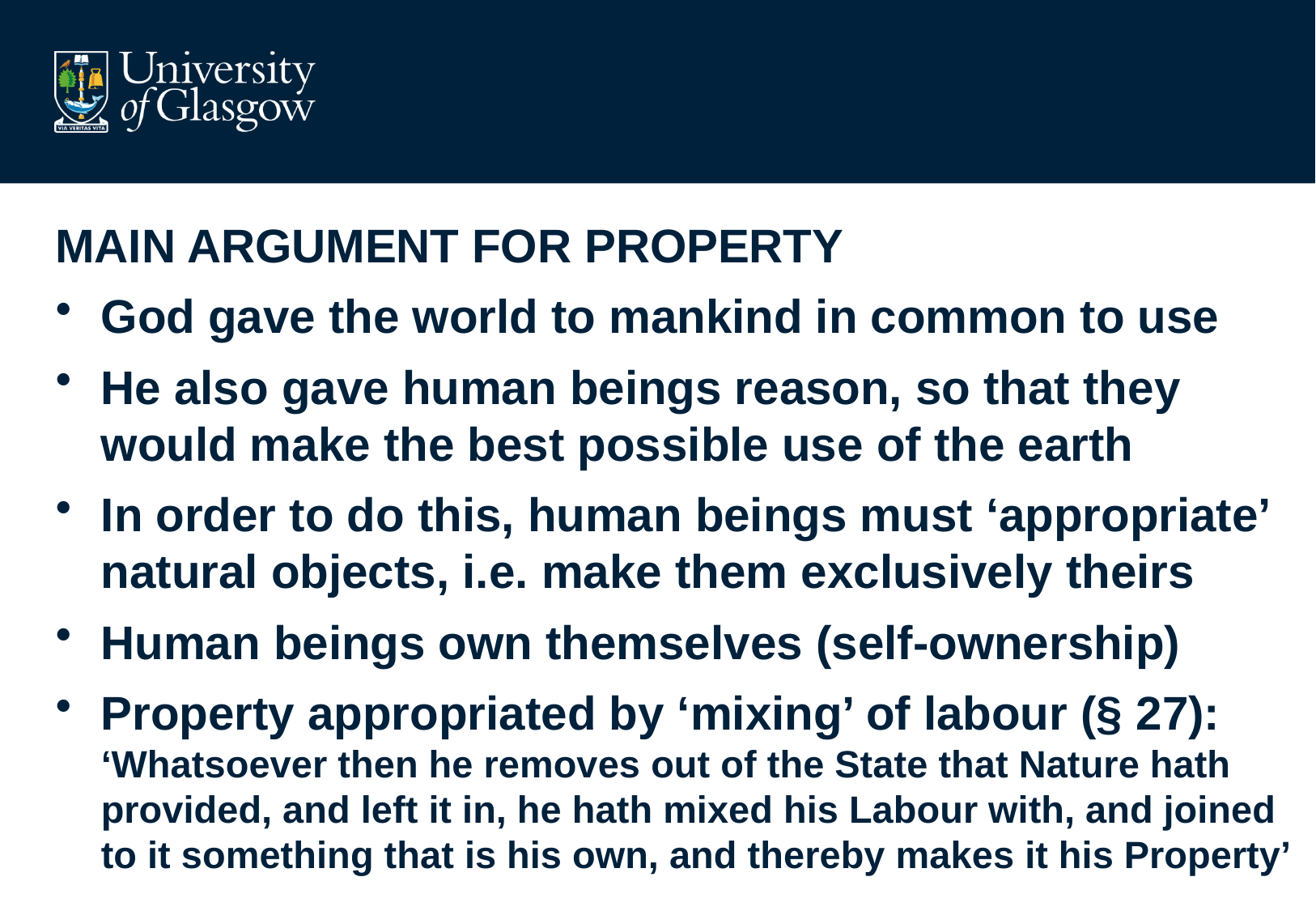

#
MAIN ARGUMENT FOR PROPERTY
God gave the world to mankind in common to use
He also gave human beings reason, so that they would make the best possible use of the earth
In order to do this, human beings must ‘appropriate’ natural objects, i.e. make them exclusively theirs
Human beings own themselves (self-ownership)
Property appropriated by ‘mixing’ of labour (§ 27): ‘Whatsoever then he removes out of the State that Nature hath provided, and left it in, he hath mixed his Labour with, and joined to it something that is his own, and thereby makes it his Property’